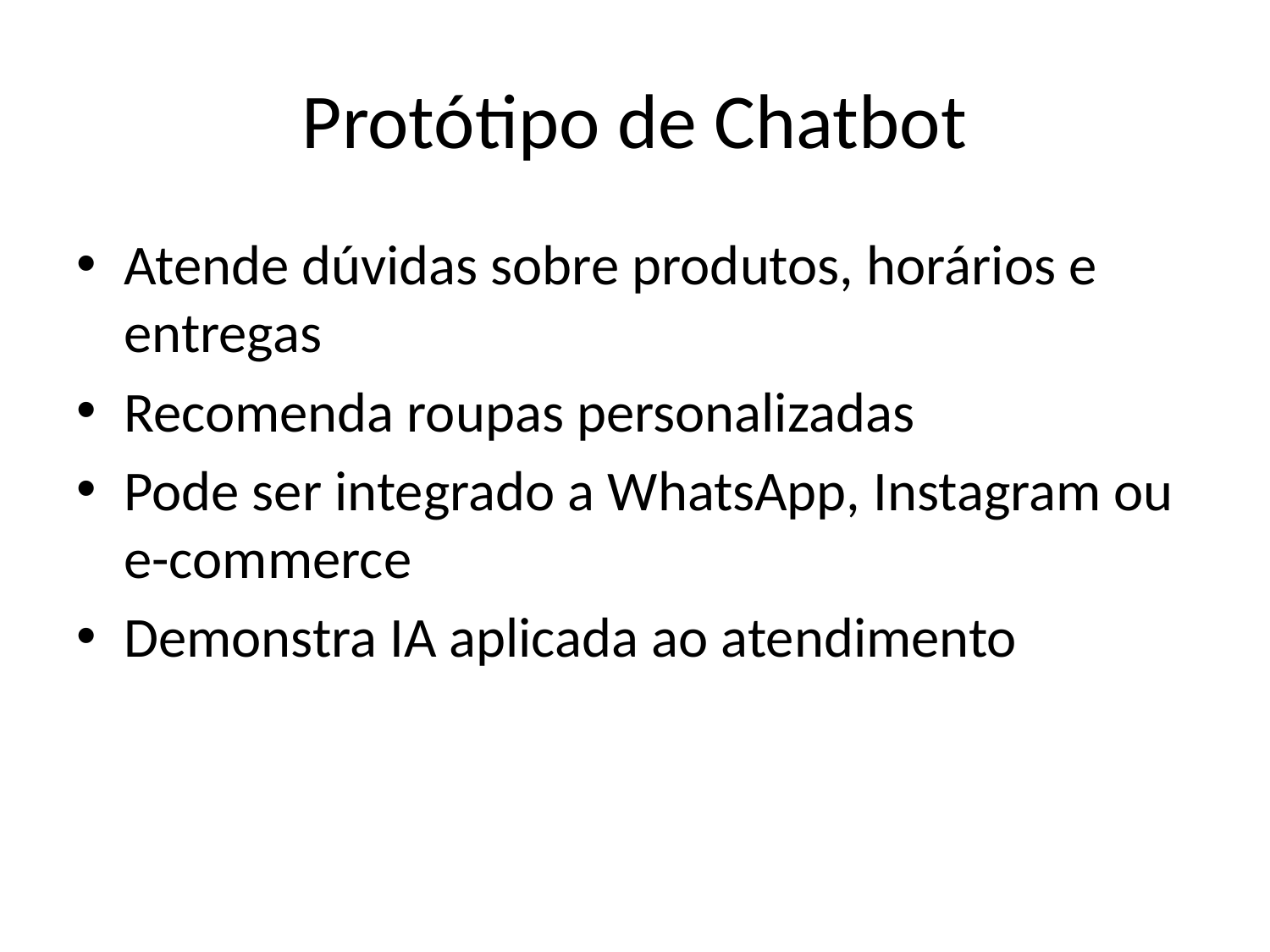

# Protótipo de Chatbot
Atende dúvidas sobre produtos, horários e entregas
Recomenda roupas personalizadas
Pode ser integrado a WhatsApp, Instagram ou e-commerce
Demonstra IA aplicada ao atendimento